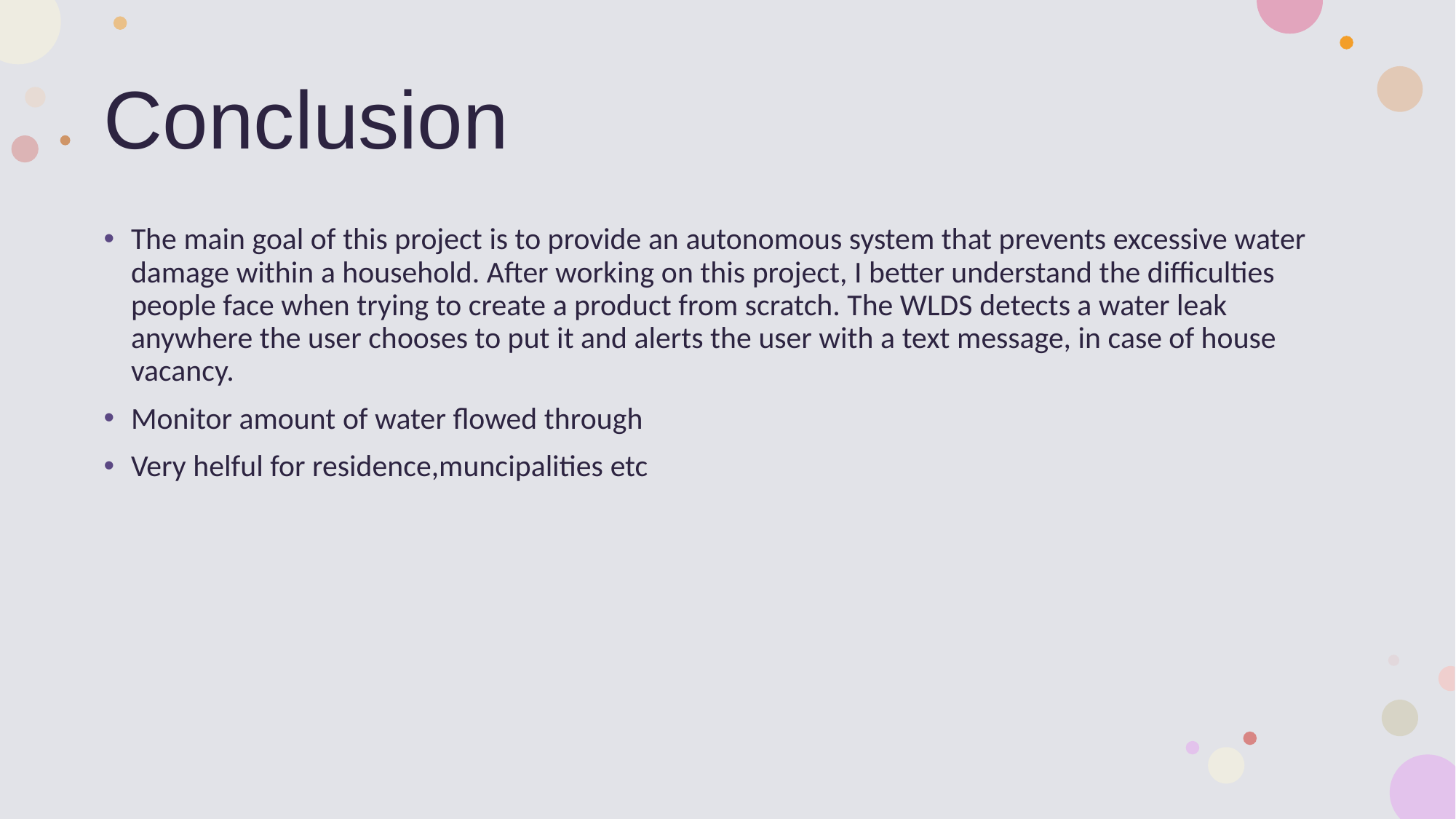

# Conclusion
The main goal of this project is to provide an autonomous system that prevents excessive water damage within a household. After working on this project, I better understand the difficulties people face when trying to create a product from scratch. The WLDS detects a water leak anywhere the user chooses to put it and alerts the user with a text message, in case of house vacancy.
Monitor amount of water flowed through
Very helful for residence,muncipalities etc